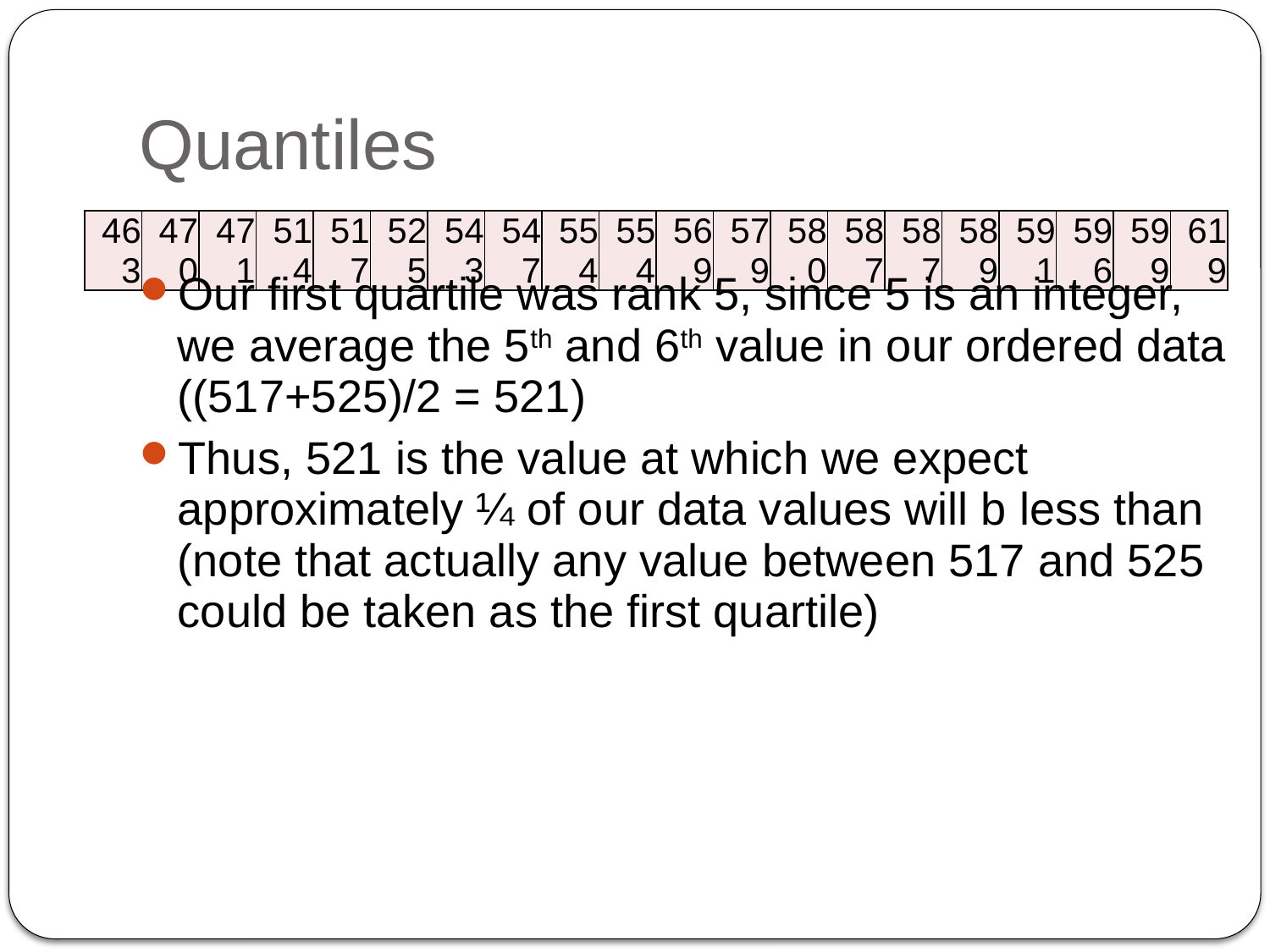

# Quantiles

Our first quartile was rank 5, since 5 is an integer, we average the 5th and 6th value in our ordered data ((517+525)/2 = 521)
Thus, 521 is the value at which we expect approximately ¼ of our data values will b less than (note that actually any value between 517 and 525 could be taken as the first quartile)

| 463 | 470 | 471 | 514 | 517 | 525 | 543 | 547 | 554 | 554 | 569 | 579 | 580 | 587 | 587 | 589 | 591 | 596 | 599 | 619 |
| --- | --- | --- | --- | --- | --- | --- | --- | --- | --- | --- | --- | --- | --- | --- | --- | --- | --- | --- | --- |